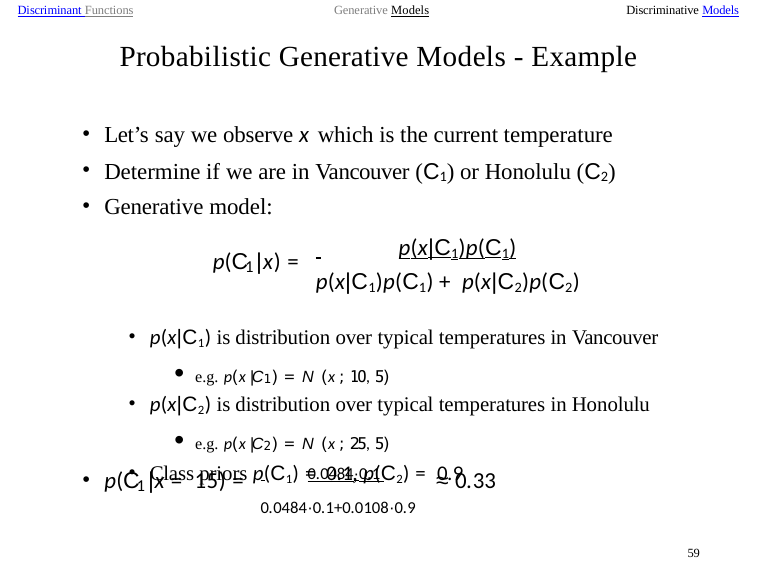

Discriminant Functions	Generative Models	Discriminative Models
# Probabilistic Generative Models - Example
Let’s say we observe x which is the current temperature
Determine if we are in Vancouver (C1) or Honolulu (C2)
Generative model:
 	p(x|C1)p(C1)
p(x|C1)p(C1) + p(x|C2)p(C2)
p(C |x) =
1
p(x|C1) is distribution over typical temperatures in Vancouver
e.g. p(x|C1) = N (x; 10, 5)
p(x|C2) is distribution over typical temperatures in Honolulu
e.g. p(x|C2) = N (x; 25, 5)
Class priors p(C1) = 0.1, p(C2) = 0.9
 	0.0484·0.1 	 0.0484·0.1+0.0108·0.9
p(C |x = 15) =
≈ 0.33
1
59